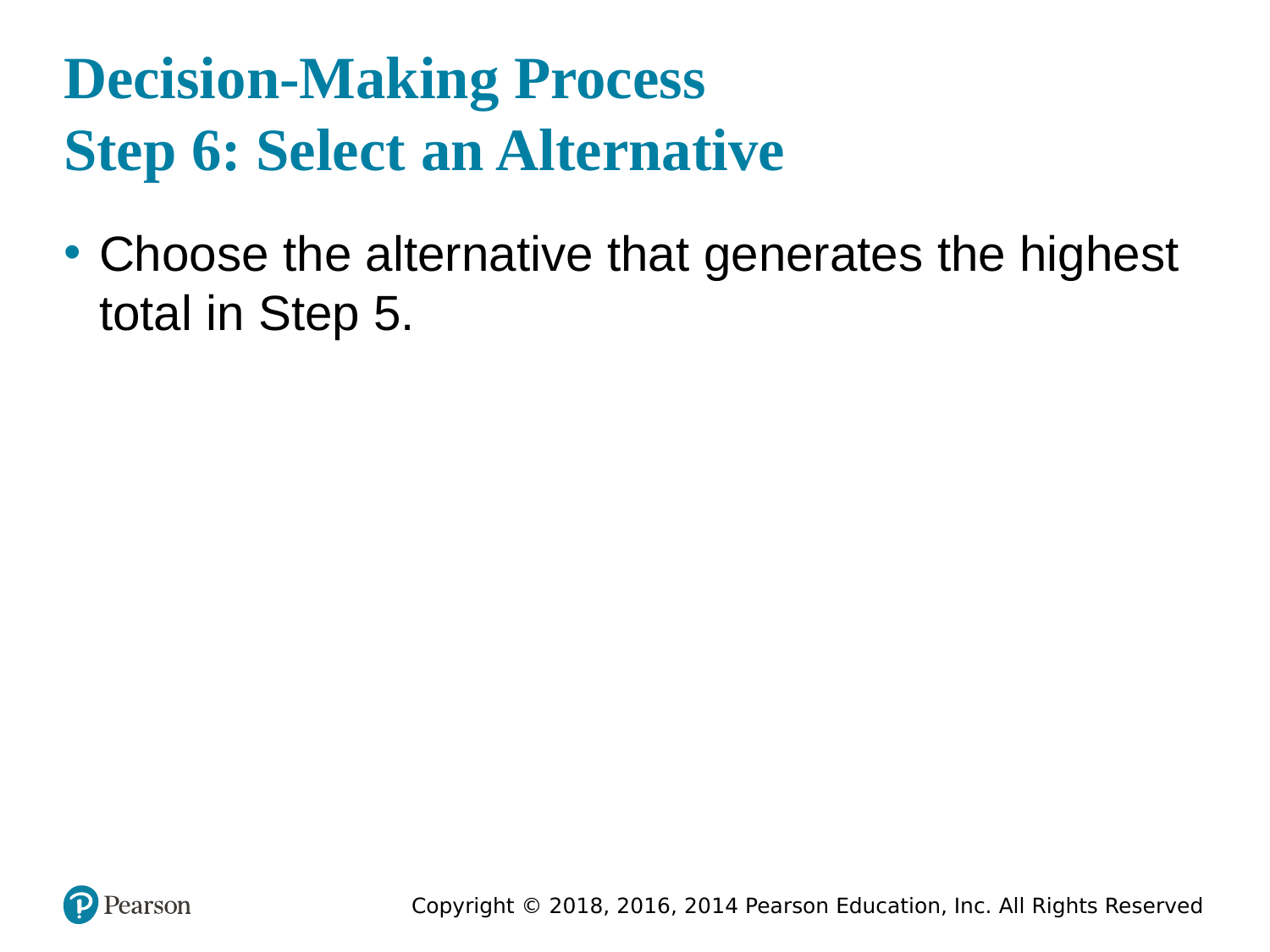

# Decision-Making Process Step 6: Select an Alternative
Choose the alternative that generates the highest total in Step 5.